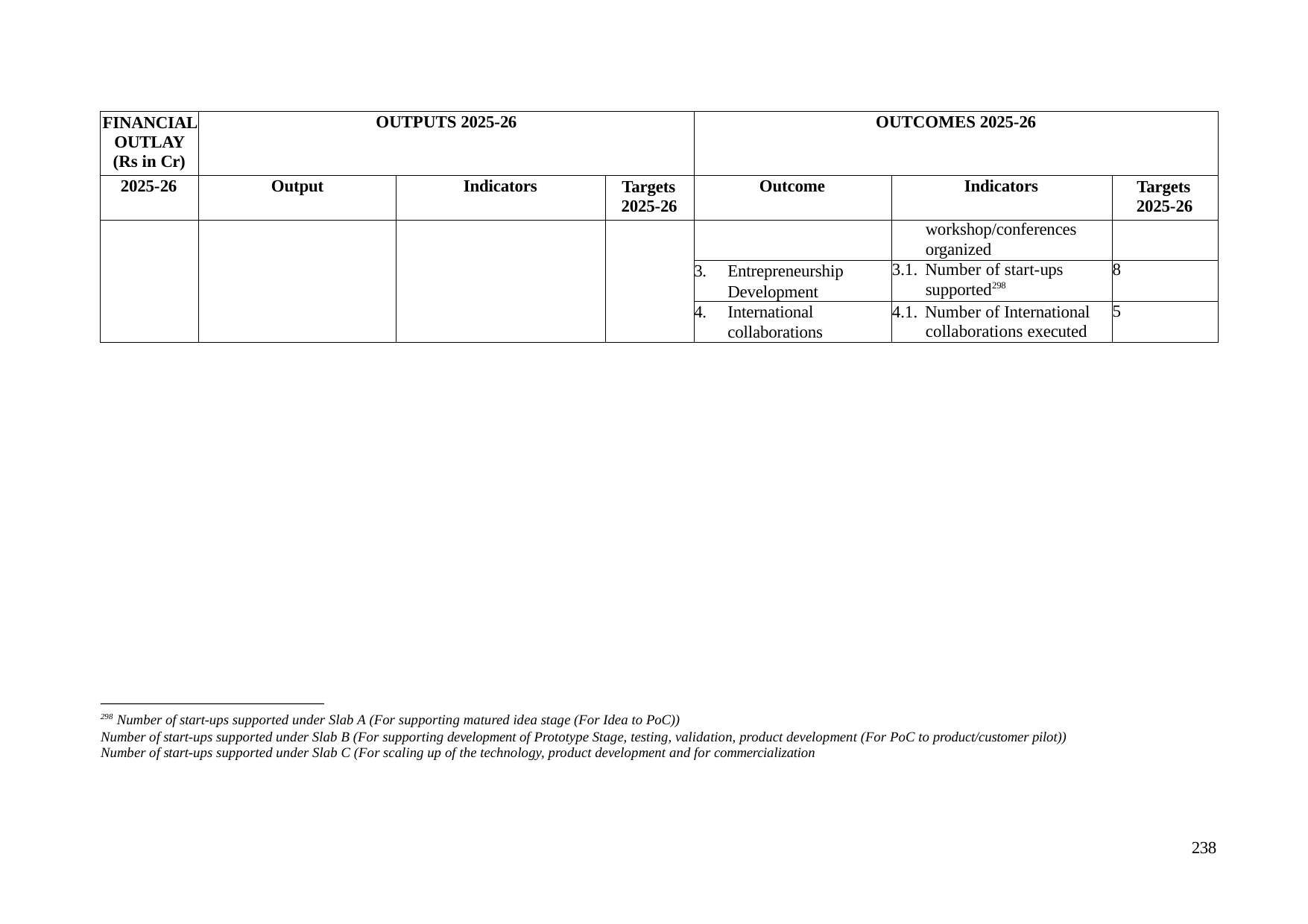

| FINANCIAL OUTLAY (Rs in Cr) | OUTPUTS 2025-26 |  |  | OUTCOMES 2025-26 |  |  |
| --- | --- | --- | --- | --- | --- | --- |
| 2025-26 | Output | Indicators | Targets 2025-26 | Outcome | Indicators | Targets 2025-26 |
|  |  |  |  |  | workshop/conferences organized |  |
|  |  |  |  | 3. Entrepreneurship Development | 3.1. Number of start-ups supported298 | 8 |
|  |  |  |  | 4. International collaborations | 4.1. Number of International collaborations executed | 5 |

298 Number of start-ups supported under Slab A (For supporting matured idea stage (For Idea to PoC))
Number of start-ups supported under Slab B (For supporting development of Prototype Stage, testing, validation, product development (For PoC to product/customer pilot)) Number of start-ups supported under Slab C (For scaling up of the technology, product development and for commercialization
238